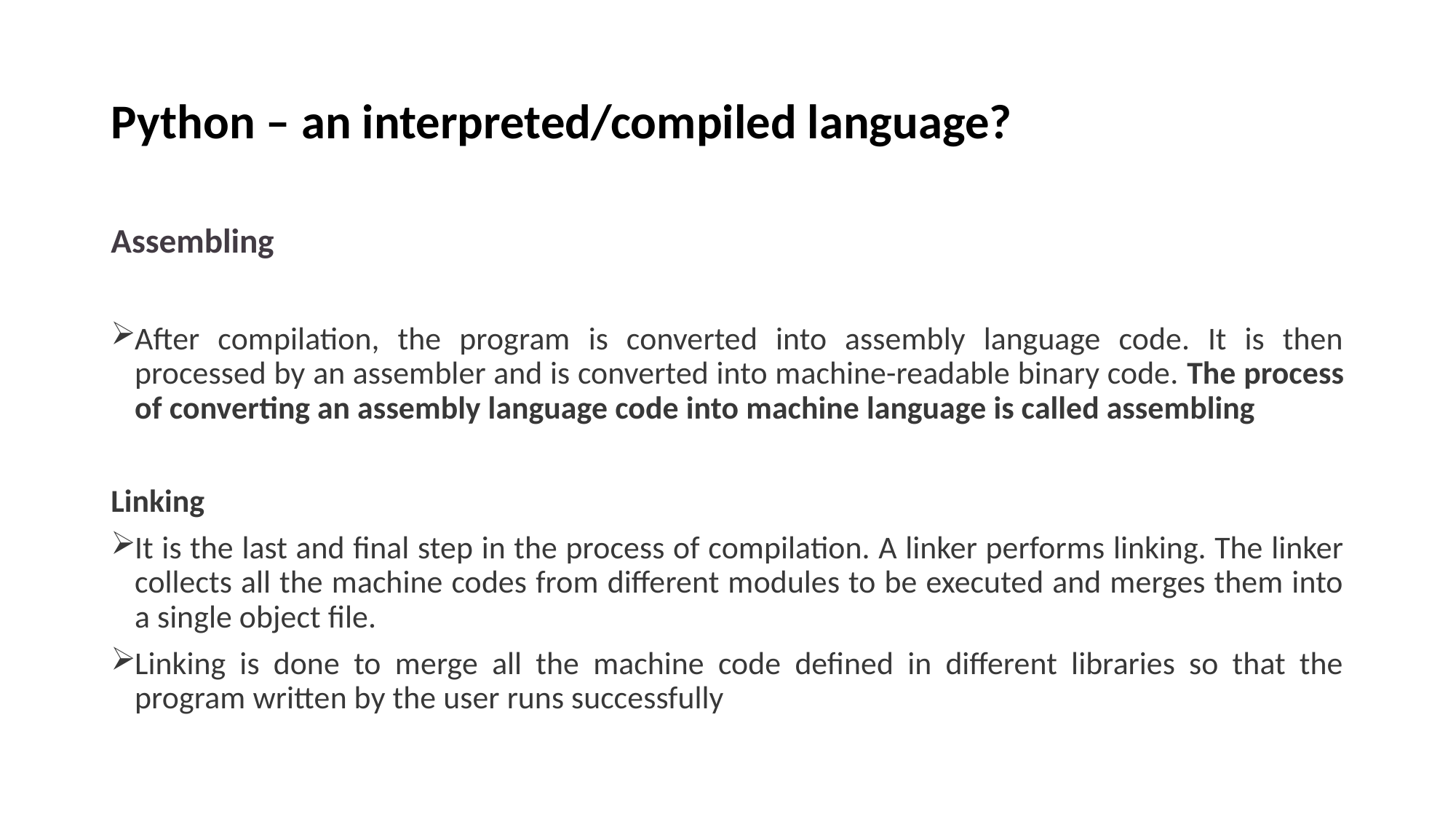

# Python – an interpreted/compiled language?
Assembling

After compilation, the program is converted into assembly language code. It is then processed by an assembler and is converted into machine-readable binary code. The process of converting an assembly language code into machine language is called assembling

Linking
It is the last and final step in the process of compilation. A linker performs linking. The linker collects all the machine codes from different modules to be executed and merges them into a single object file.
Linking is done to merge all the machine code defined in different libraries so that the program written by the user runs successfully